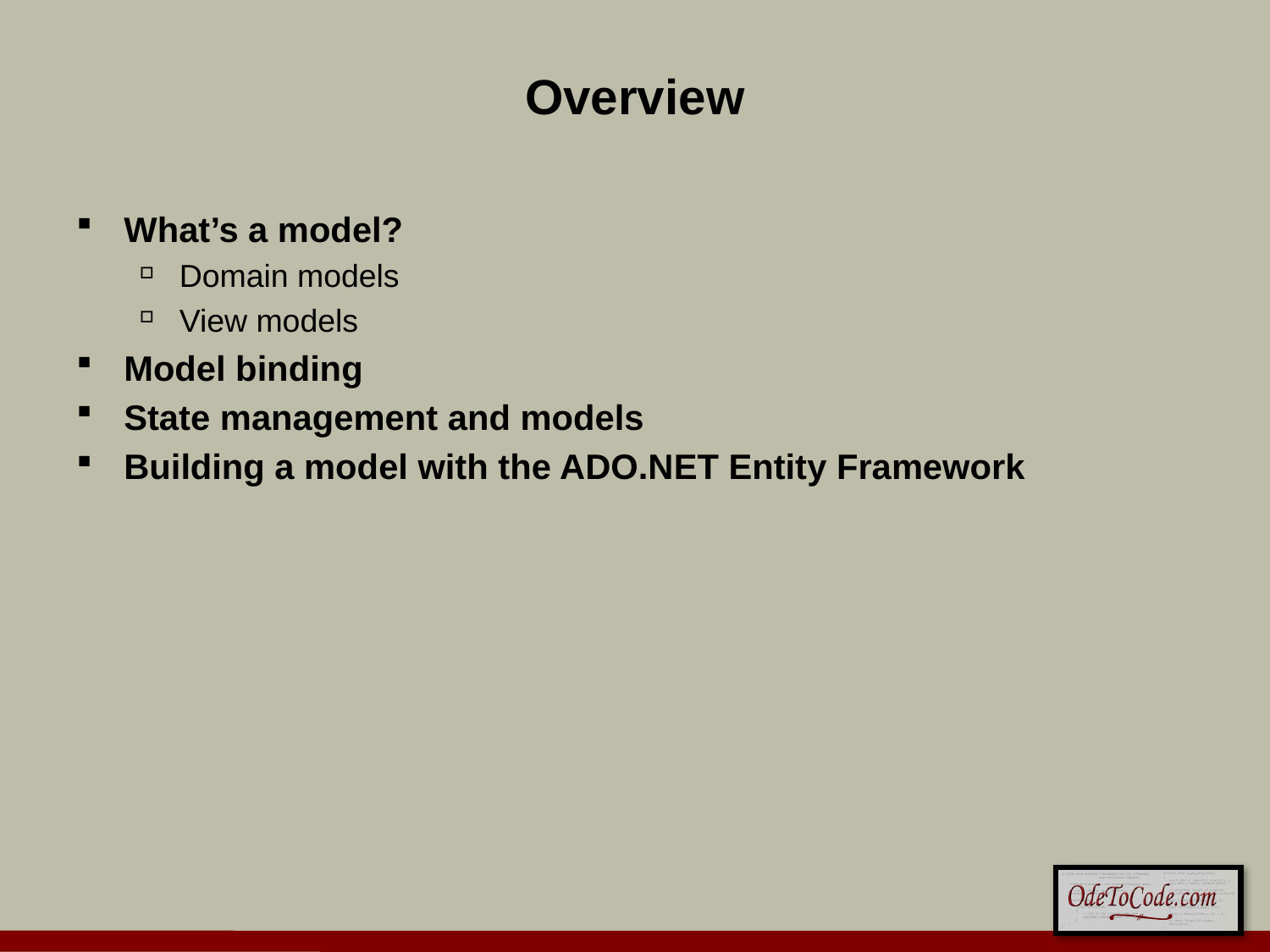

# Overview
What’s a model?
Domain models
View models
Model binding
State management and models
Building a model with the ADO.NET Entity Framework